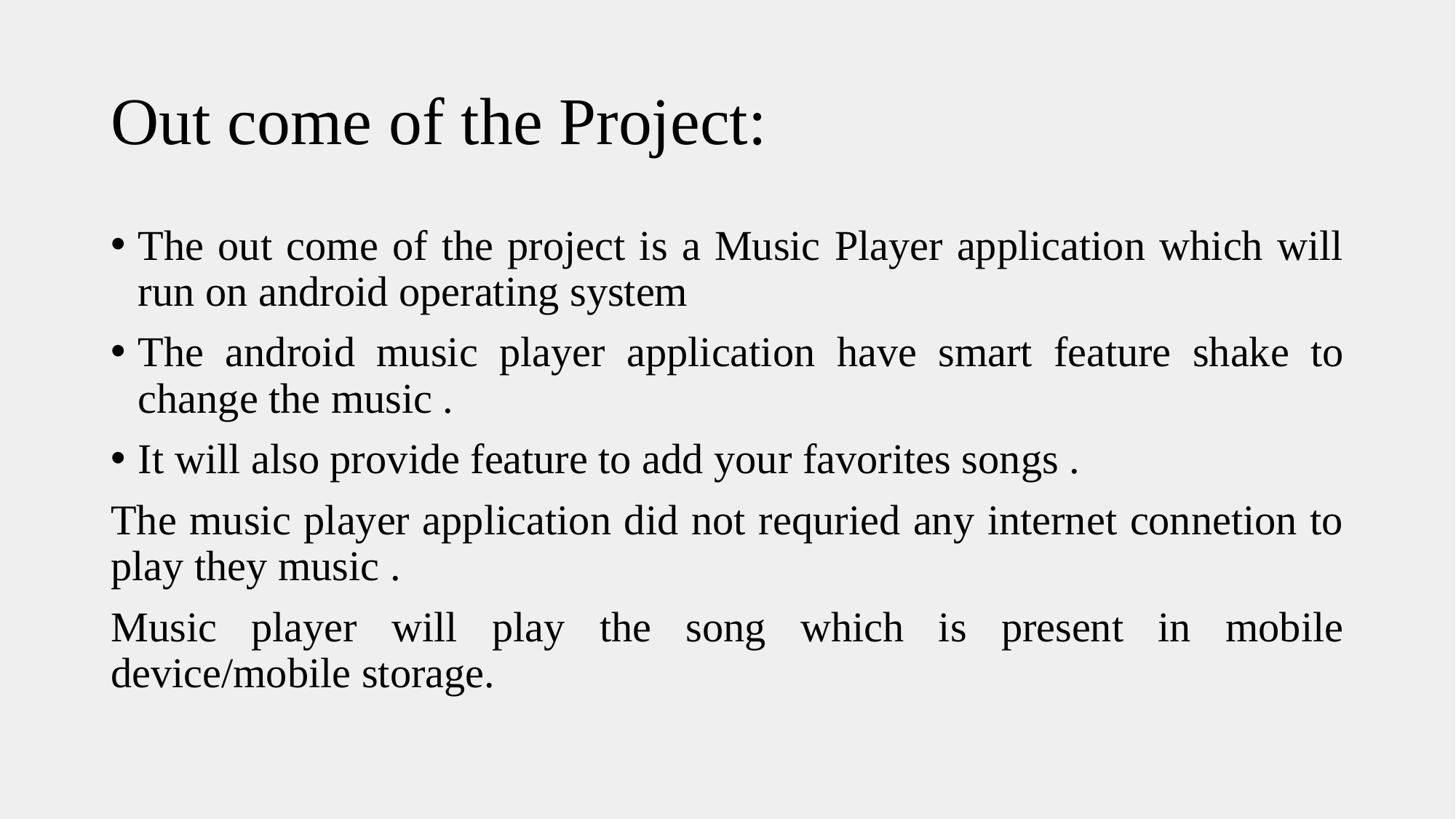

# Out come of the Project:
The out come of the project is a Music Player application which will run on android operating system
The android music player application have smart feature shake to change the music .
It will also provide feature to add your favorites songs .
The music player application did not requried any internet connetion to play they music .
Music player will play the song which is present in mobile device/mobile storage.